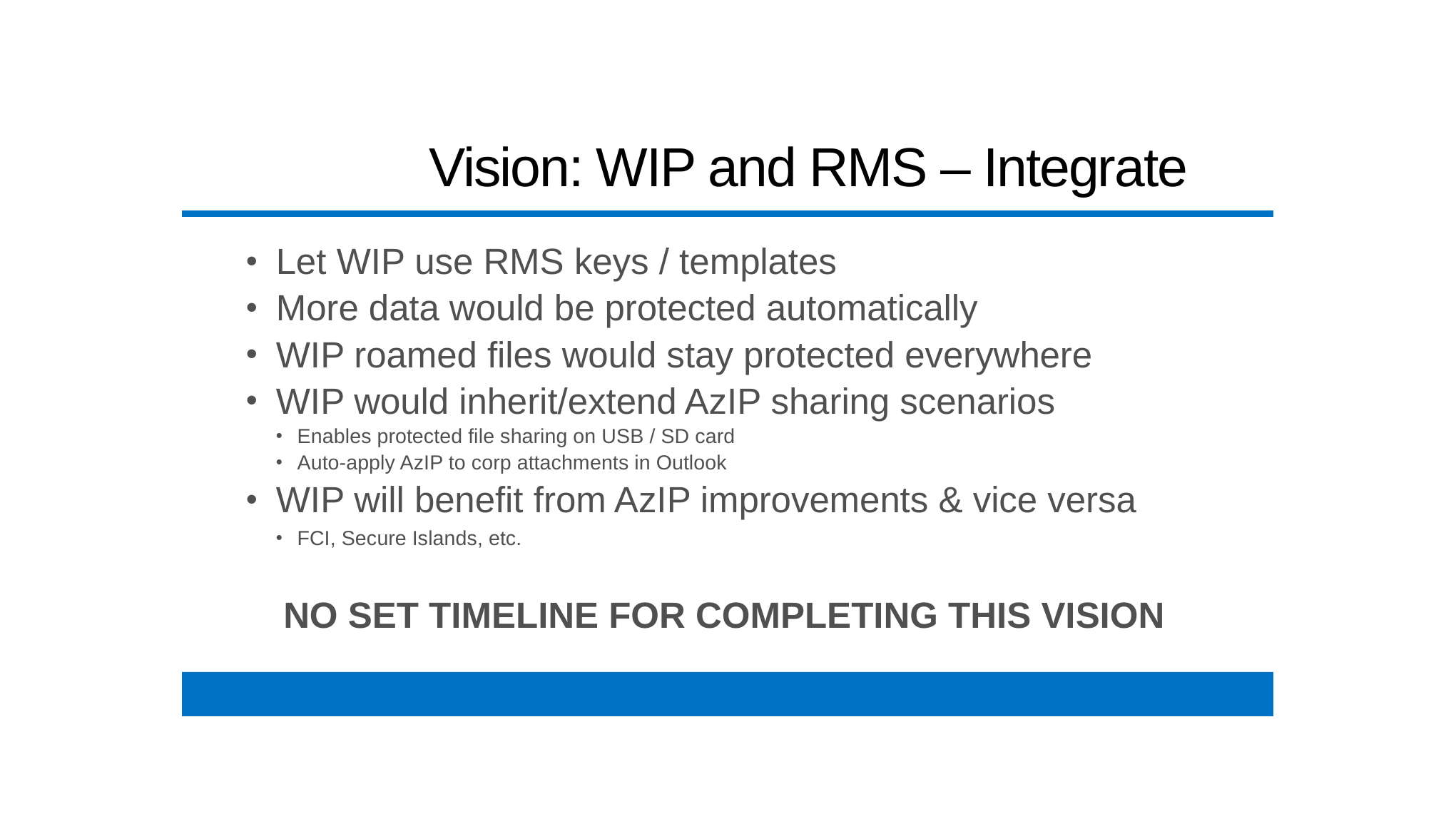

Vision: WIP and RMS – Integrate

Let WIP use RMS keys / templates
More data would be protected automatically
WIP roamed files would stay protected everywhere
WIP would inherit/extend AzIP sharing scenarios
Enables protected file sharing on USB / SD card
Auto-apply AzIP to corp attachments in Outlook
WIP will benefit from AzIP improvements & vice versa
FCI, Secure Islands, etc.
NO SET TIMELINE FOR COMPLETING THIS VISION